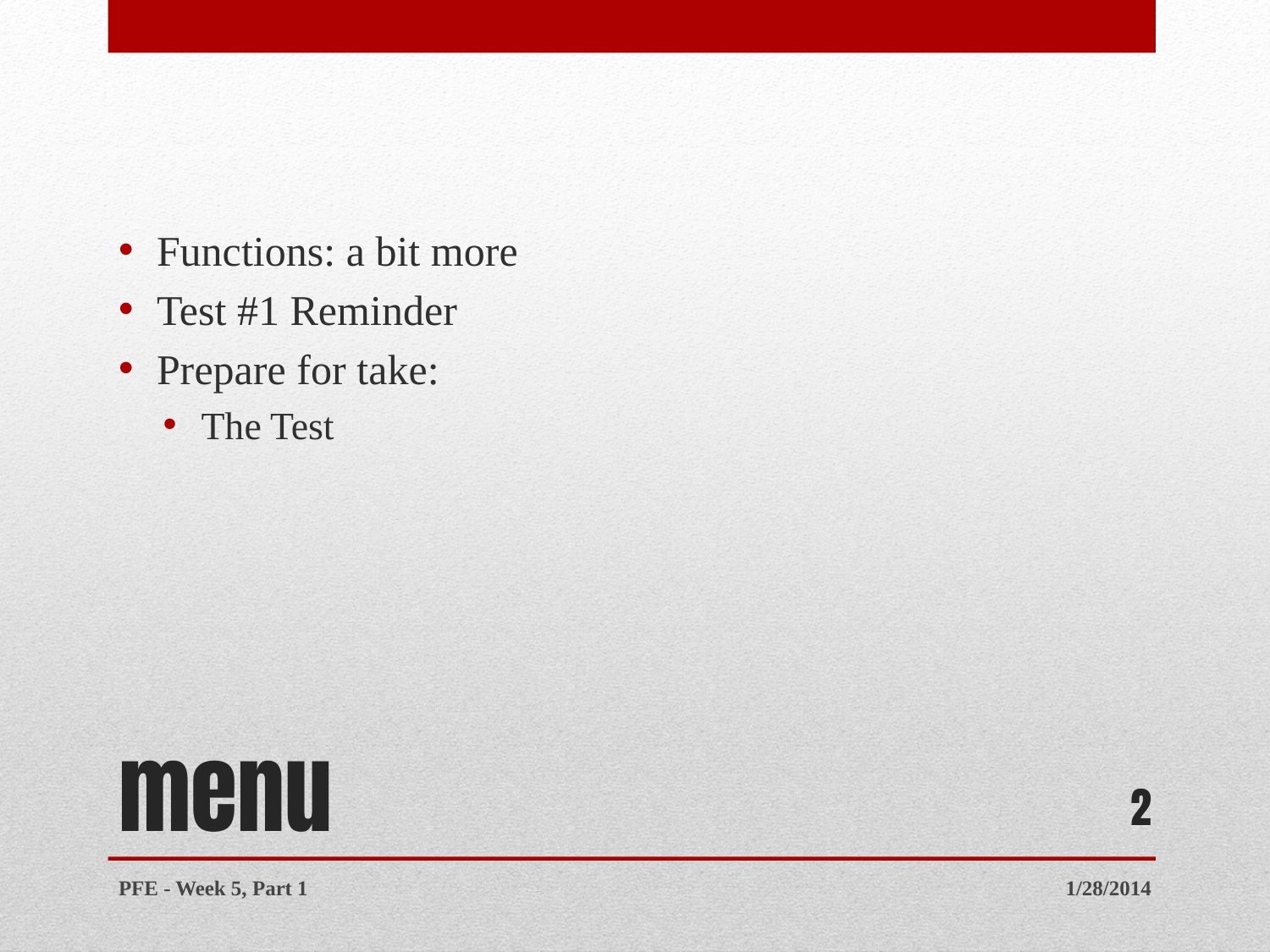

Functions: a bit more
Test #1 Reminder
Prepare for take:
The Test

# menu
2
PFE - Week 5, Part 1
1/28/2014